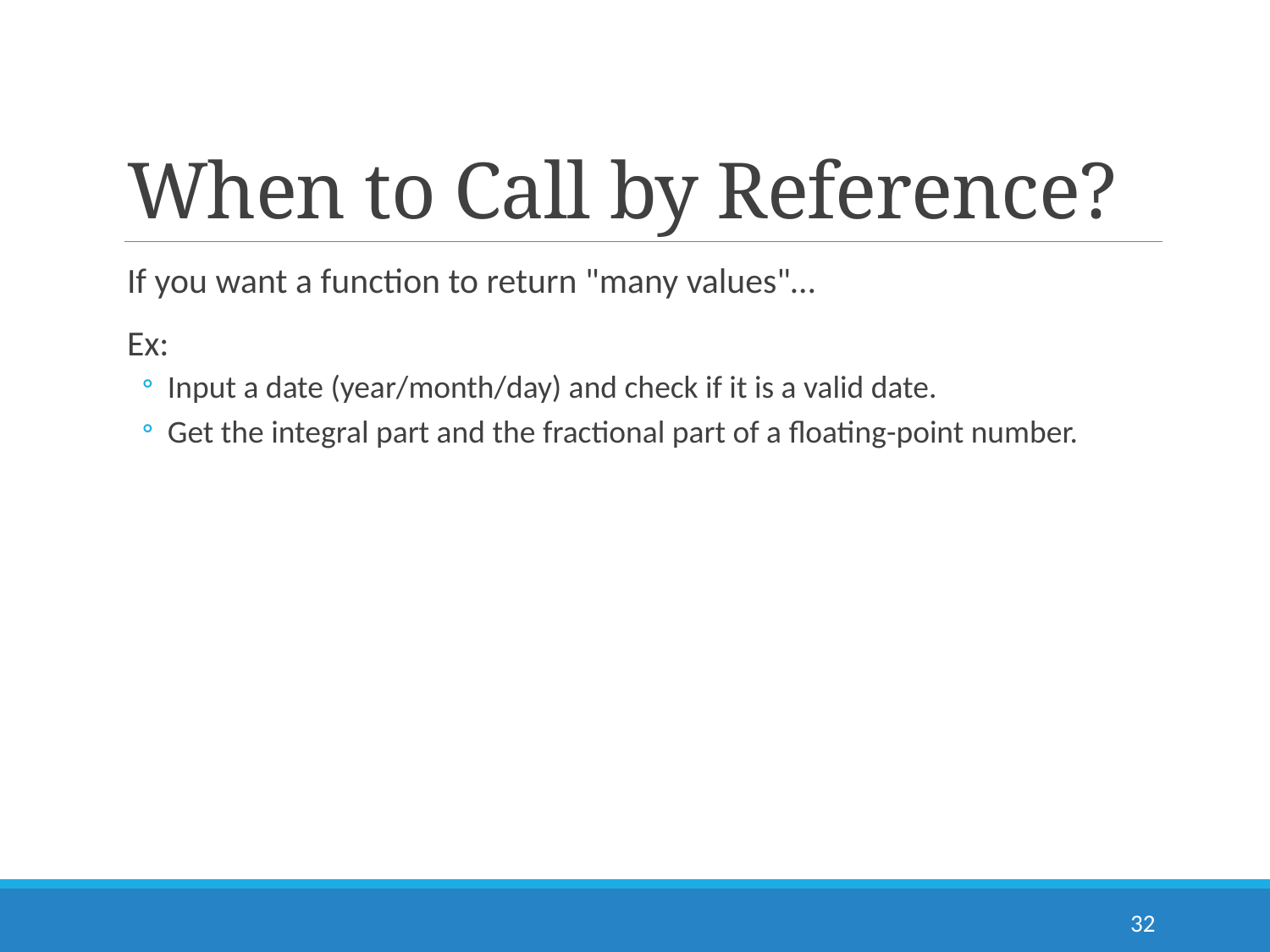

# When to Call by Reference?
If you want a function to return "many values"…
Ex:
Input a date (year/month/day) and check if it is a valid date.
Get the integral part and the fractional part of a floating-point number.
32